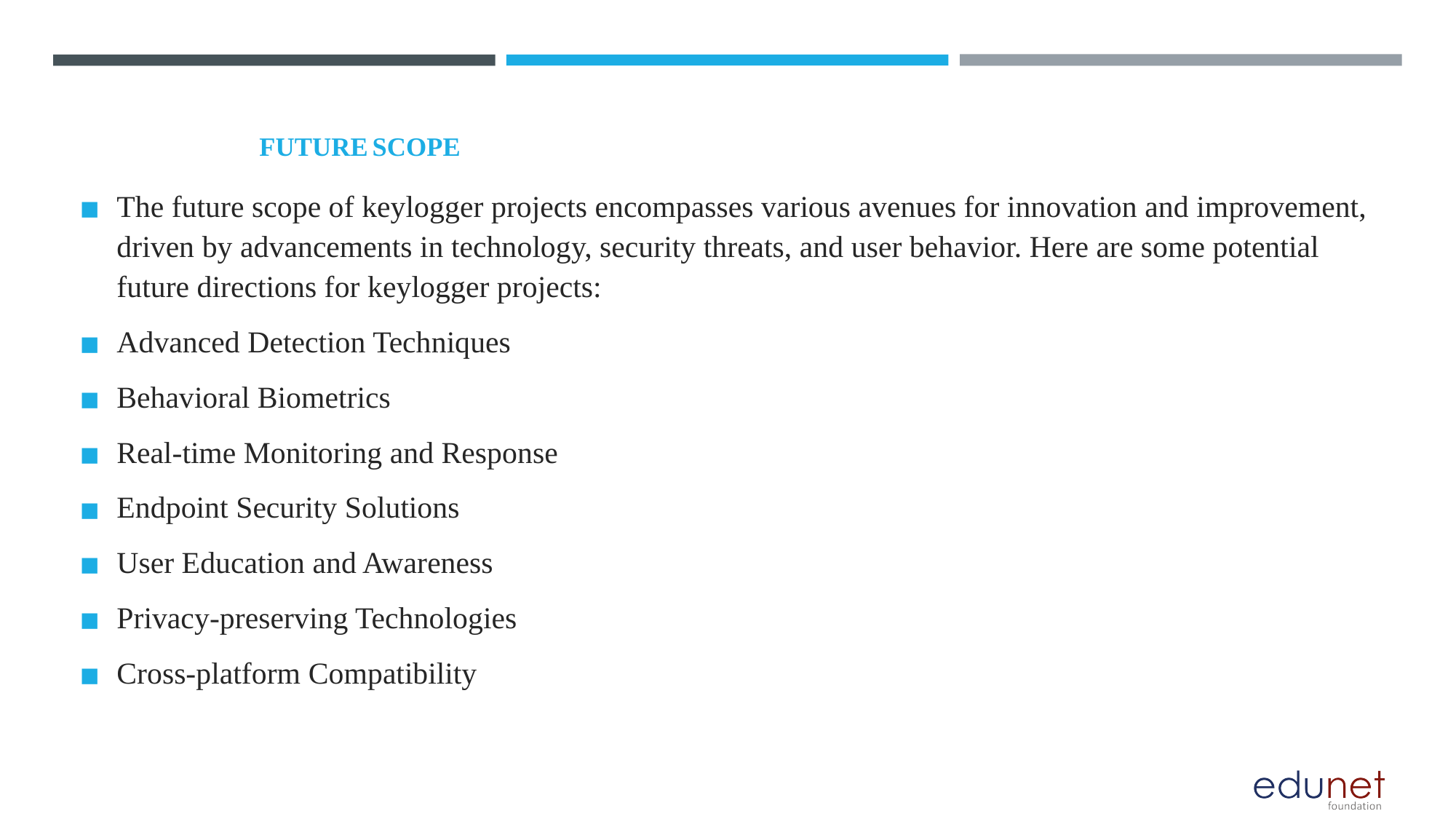

# FUTURE SCOPE
The future scope of keylogger projects encompasses various avenues for innovation and improvement, driven by advancements in technology, security threats, and user behavior. Here are some potential future directions for keylogger projects:
Advanced Detection Techniques
Behavioral Biometrics
Real-time Monitoring and Response
Endpoint Security Solutions
User Education and Awareness
Privacy-preserving Technologies
Cross-platform Compatibility